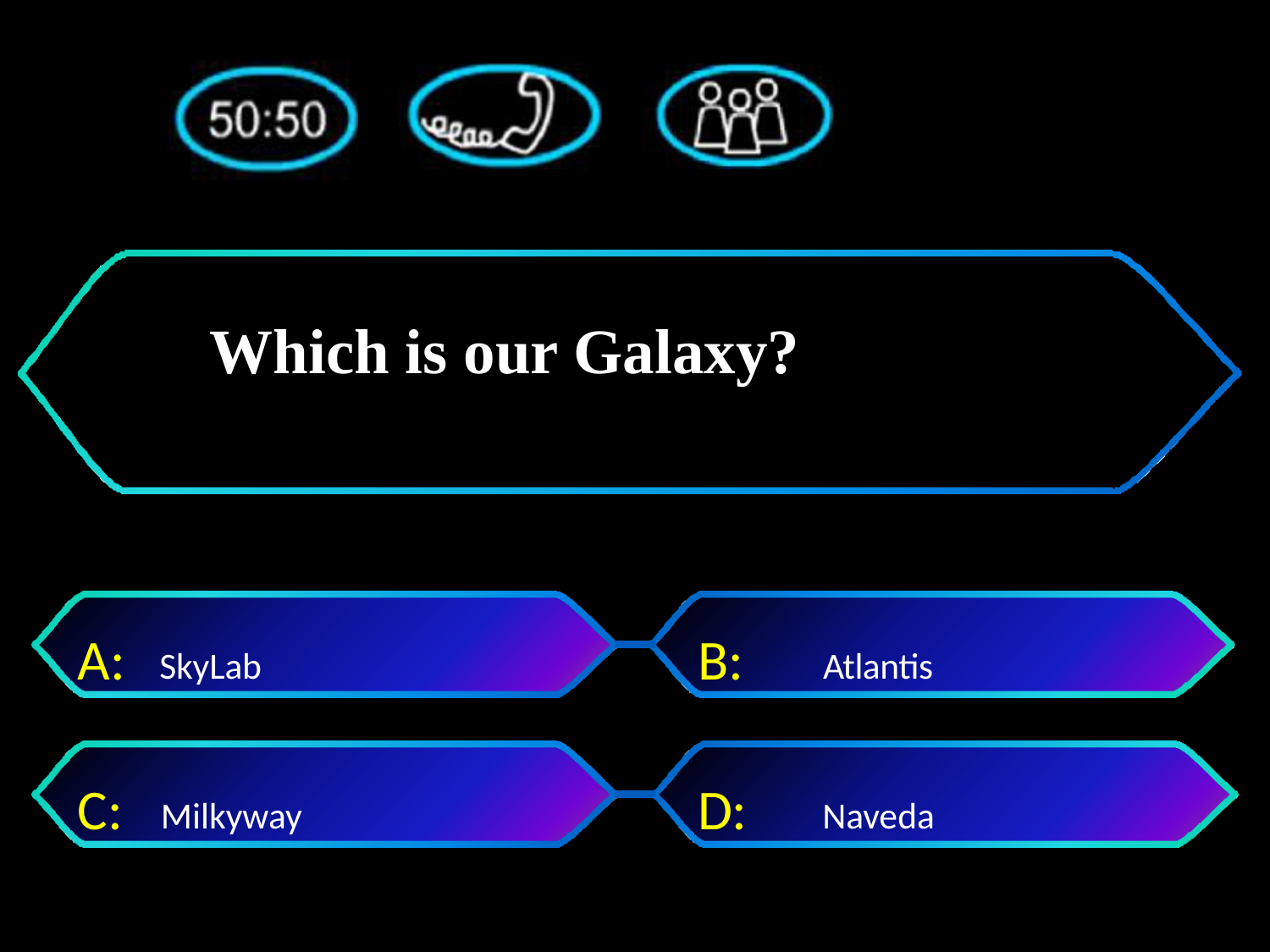

# Which is our Galaxy?

A:	SkyLab
B:	Atlantis

C:   Milkyway
D:	  Naveda